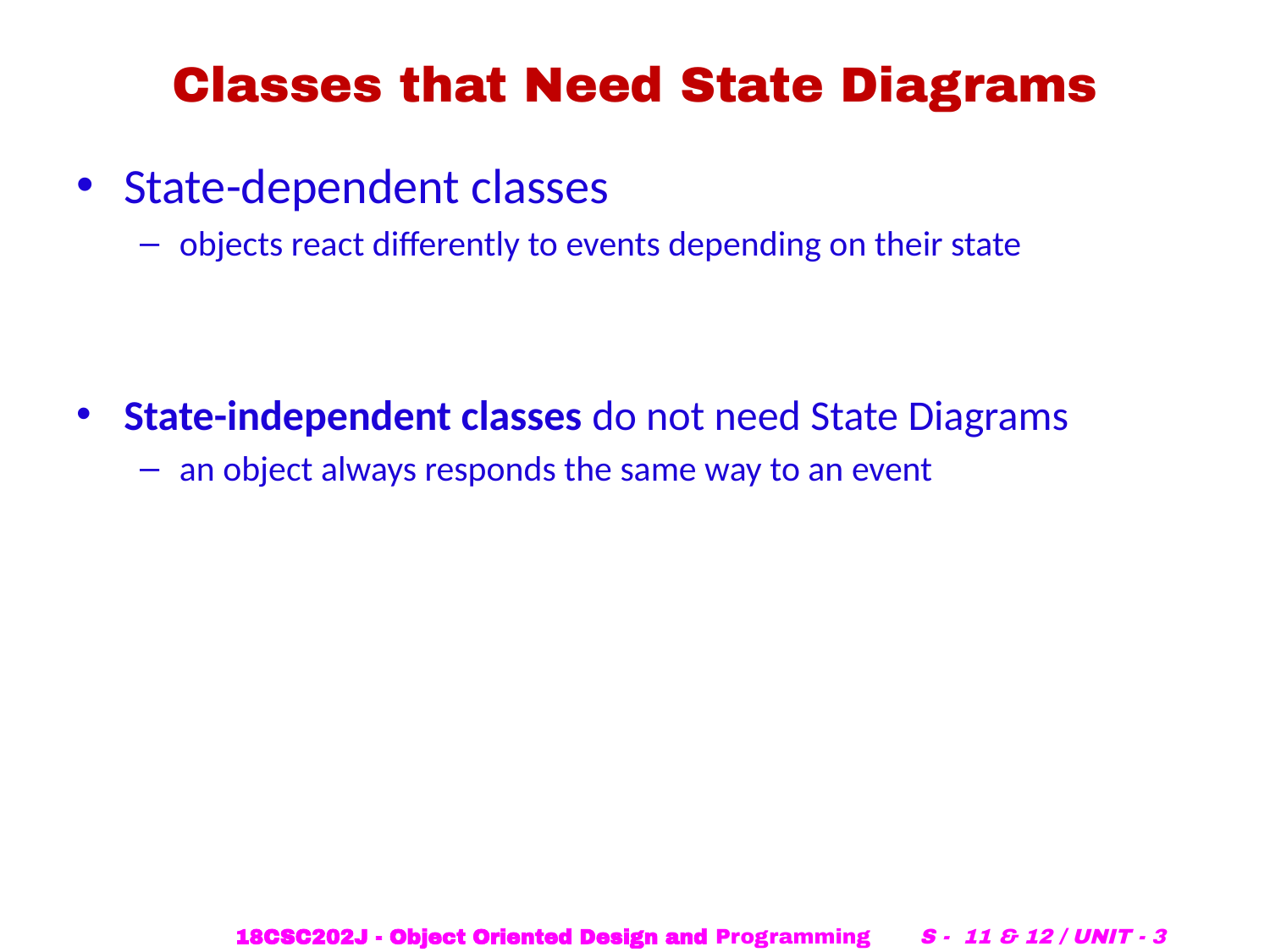

# Classes that Need State Diagrams
State-dependent classes
objects react differently to events depending on their state

State-independent classes do not need State Diagrams
an object always responds the same way to an event

18CSC202J - Object Oriented Design and Programming       S -  11 & 12 / UNIT - 3